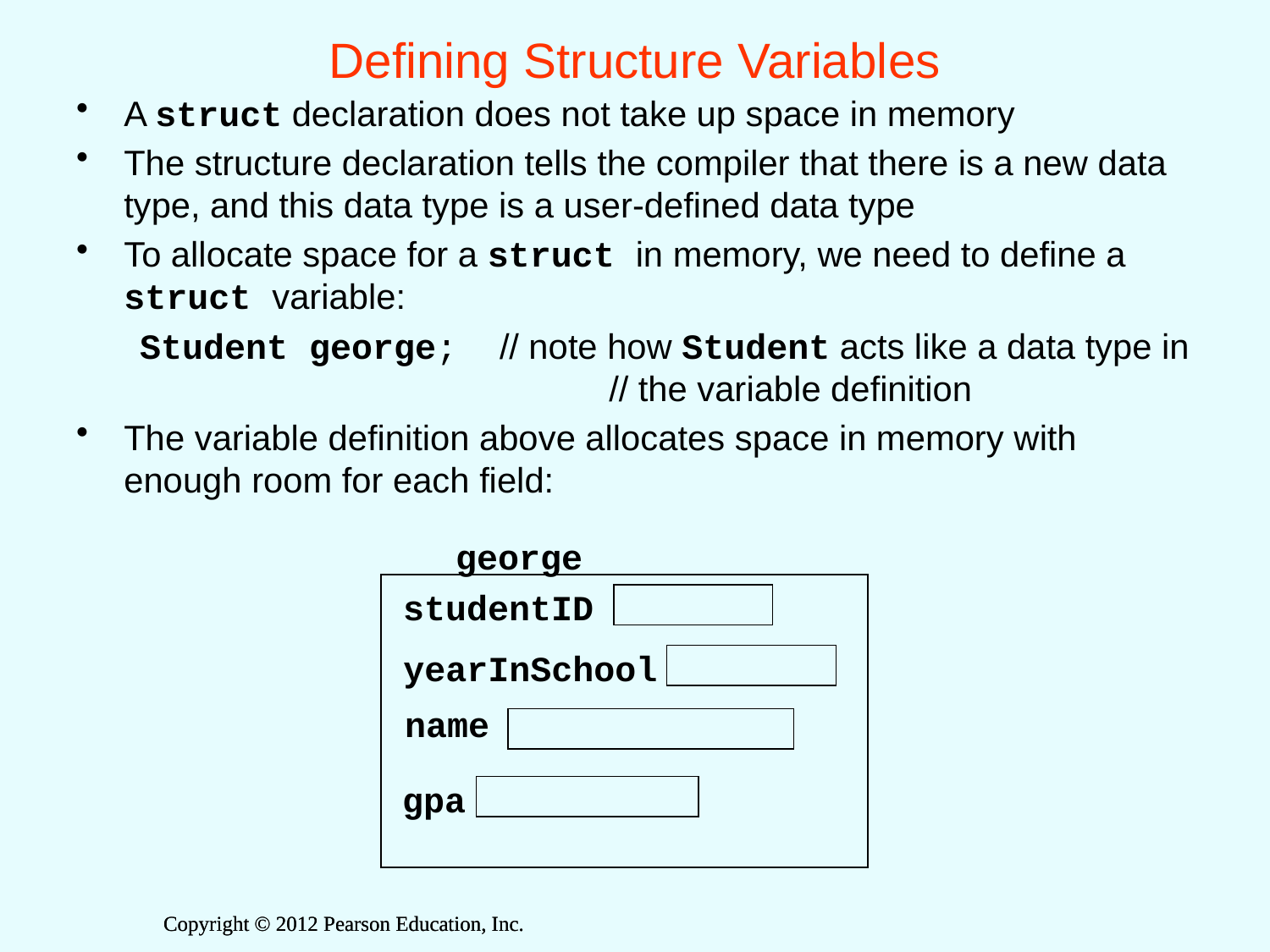

# Defining Structure Variables
A struct declaration does not take up space in memory
The structure declaration tells the compiler that there is a new data type, and this data type is a user-defined data type
To allocate space for a struct in memory, we need to define a struct variable:
Student george;  // note how Student acts like a data type in 			     // the variable definition
The variable definition above allocates space in memory with enough room for each field:
george

studentID

yearInSchool

name

gpa